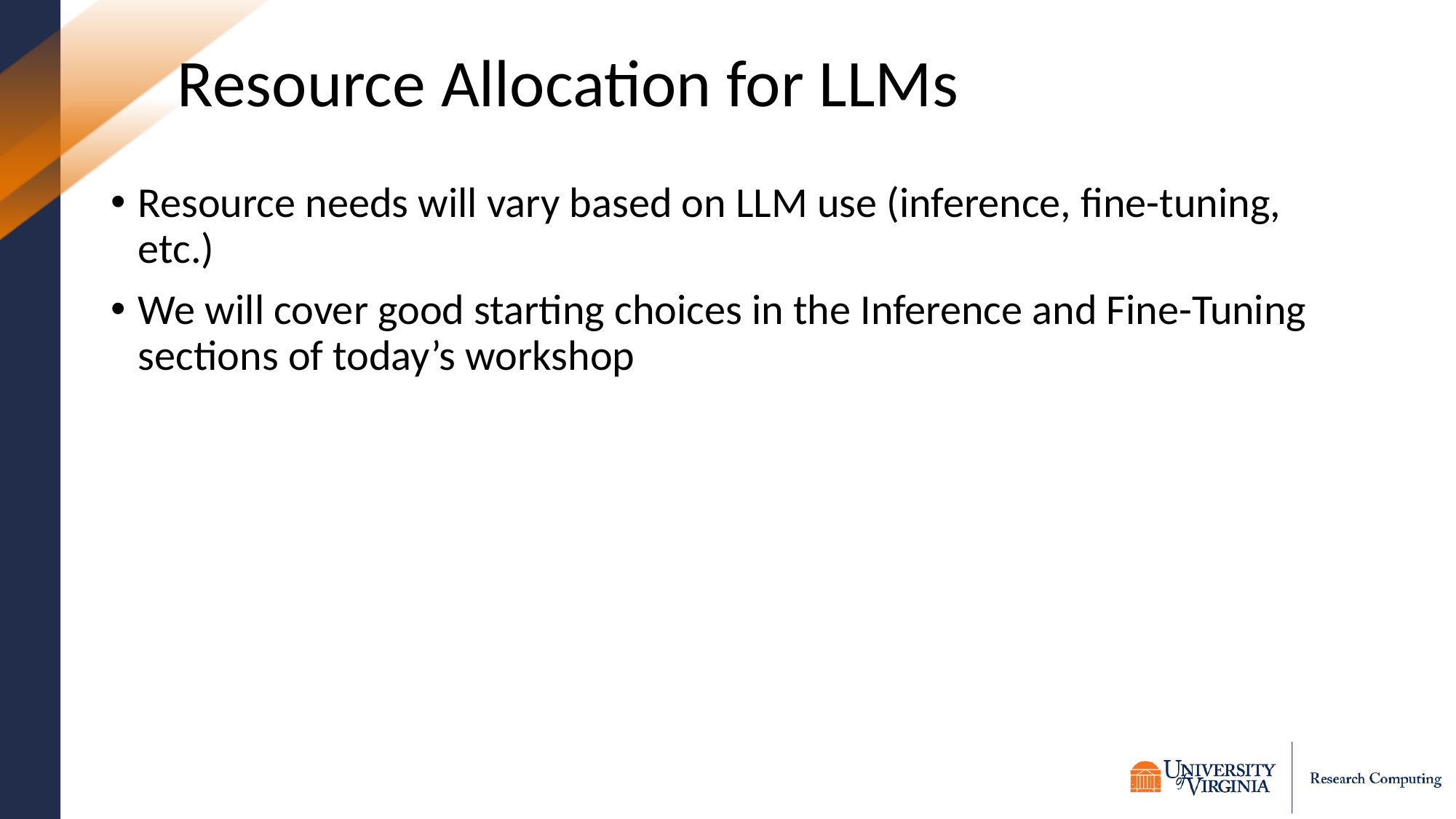

# Resource Allocation for LLMs
Resource needs will vary based on LLM use (inference, fine-tuning, etc.)
We will cover good starting choices in the Inference and Fine-Tuning sections of today’s workshop